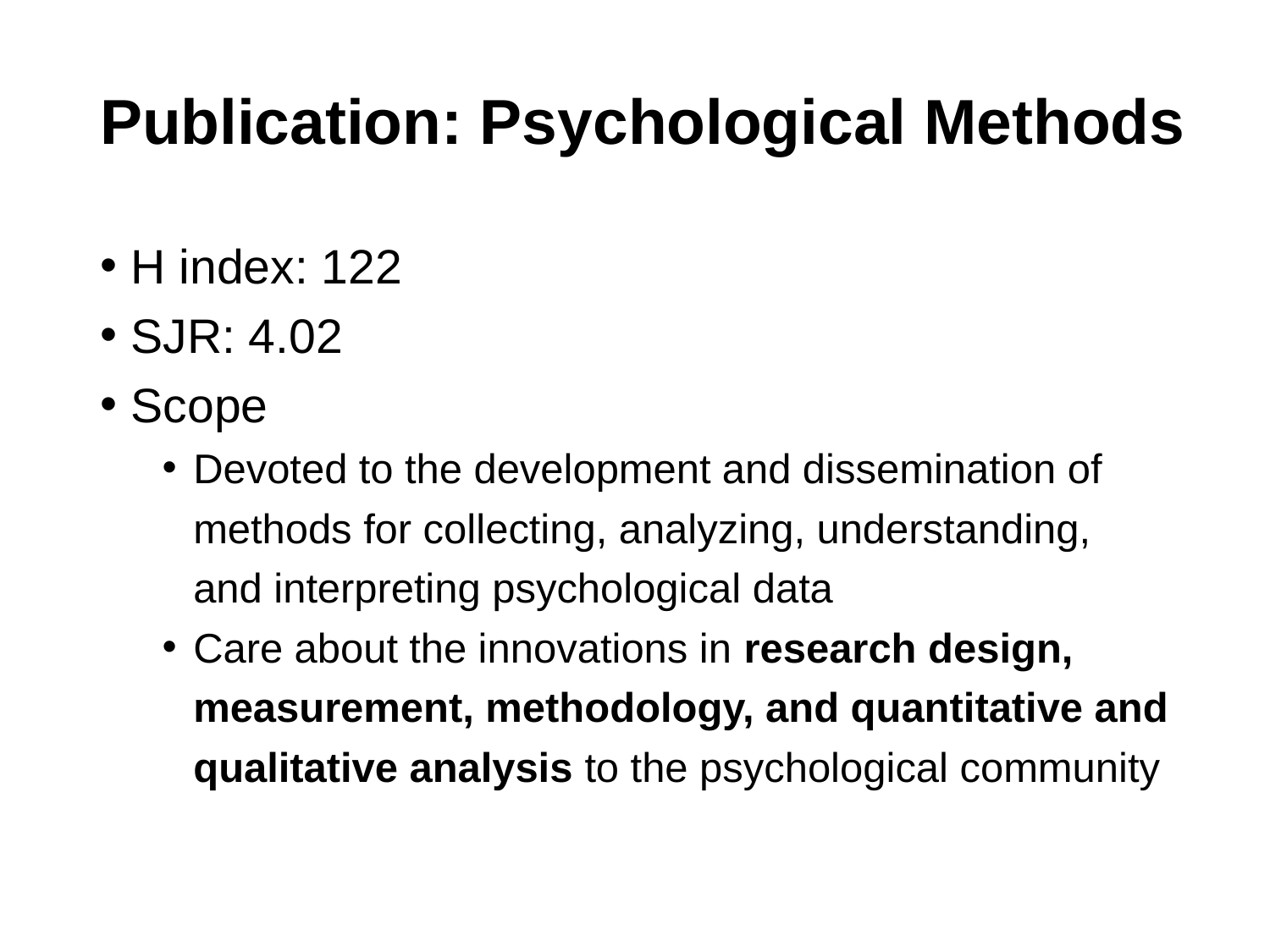

# Publication: Psychological Methods
H index: 122
SJR: 4.02
Scope
Devoted to the development and dissemination of methods for collecting, analyzing, understanding, and interpreting psychological data
Care about the innovations in research design, measurement, methodology, and quantitative and qualitative analysis to the psychological community